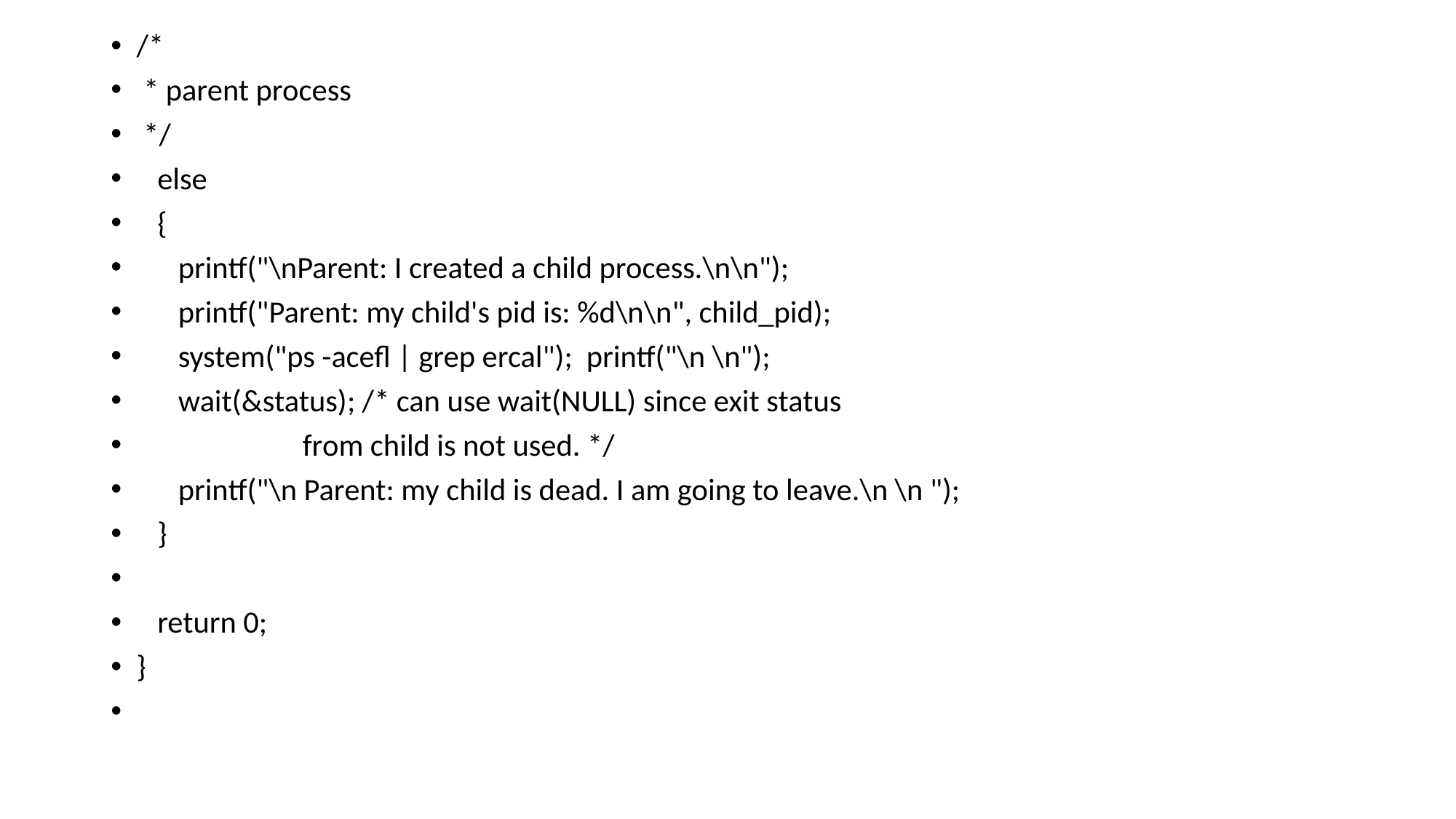

/*
 * parent process
 */
   else
   {
      printf("\nParent: I created a child process.\n\n");
      printf("Parent: my child's pid is: %d\n\n", child_pid);
      system("ps -acefl | grep ercal");  printf("\n \n");
      wait(&status); /* can use wait(NULL) since exit status
                        from child is not used. */
      printf("\n Parent: my child is dead. I am going to leave.\n \n ");
   }

   return 0;
}